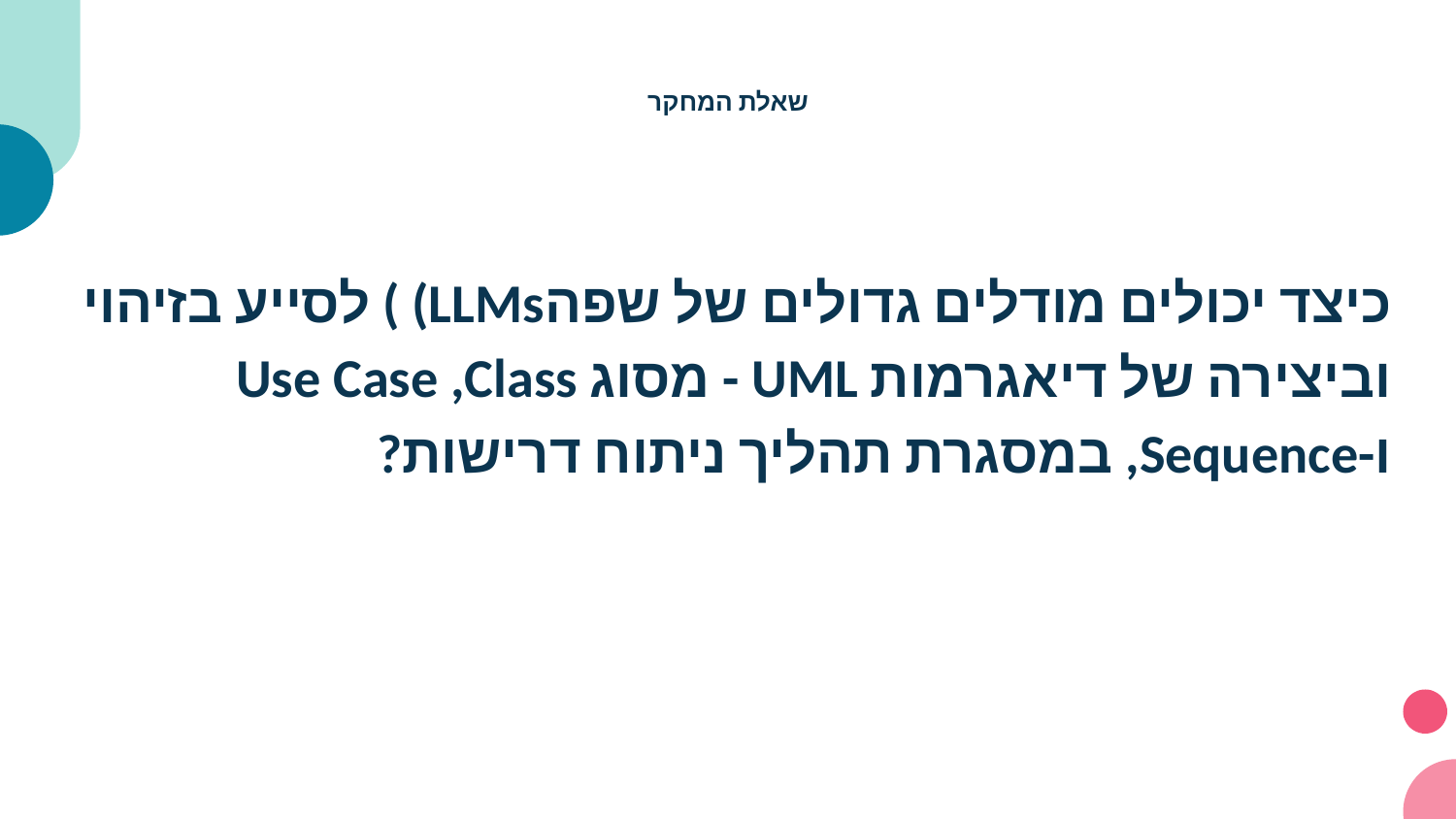

# שאלת המחקר
כיצד יכולים מודלים גדולים של שפהLLMs) ) לסייע בזיהוי וביצירה של דיאגרמות UML - מסוג Use Case ,Class  ו-Sequence, במסגרת תהליך ניתוח דרישות?